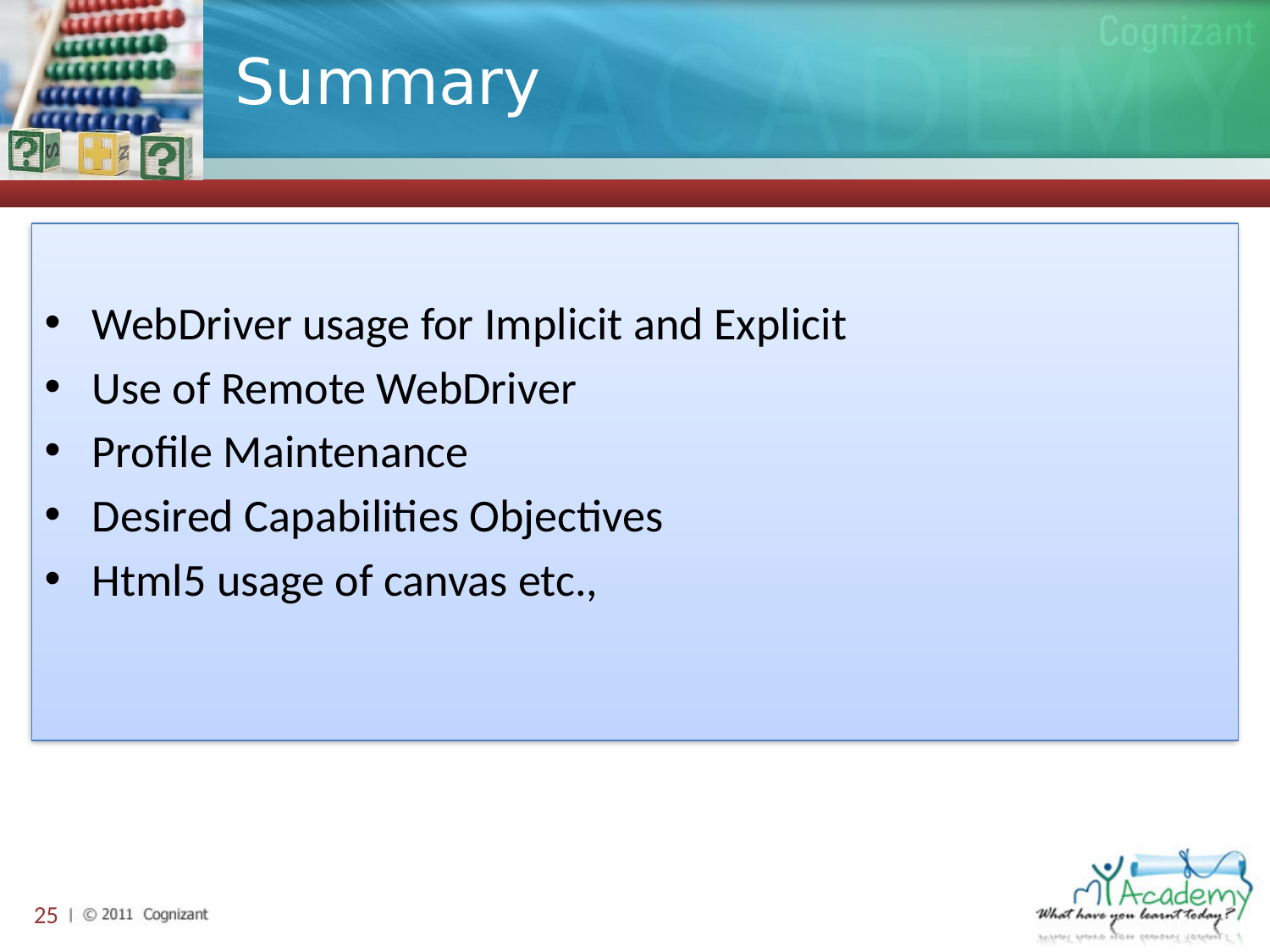

# Summary

WebDriver usage for Implicit and Explicit
Use of Remote WebDriver
Profile Maintenance
Desired Capabilities Objectives
Html5 usage of canvas etc.,
25